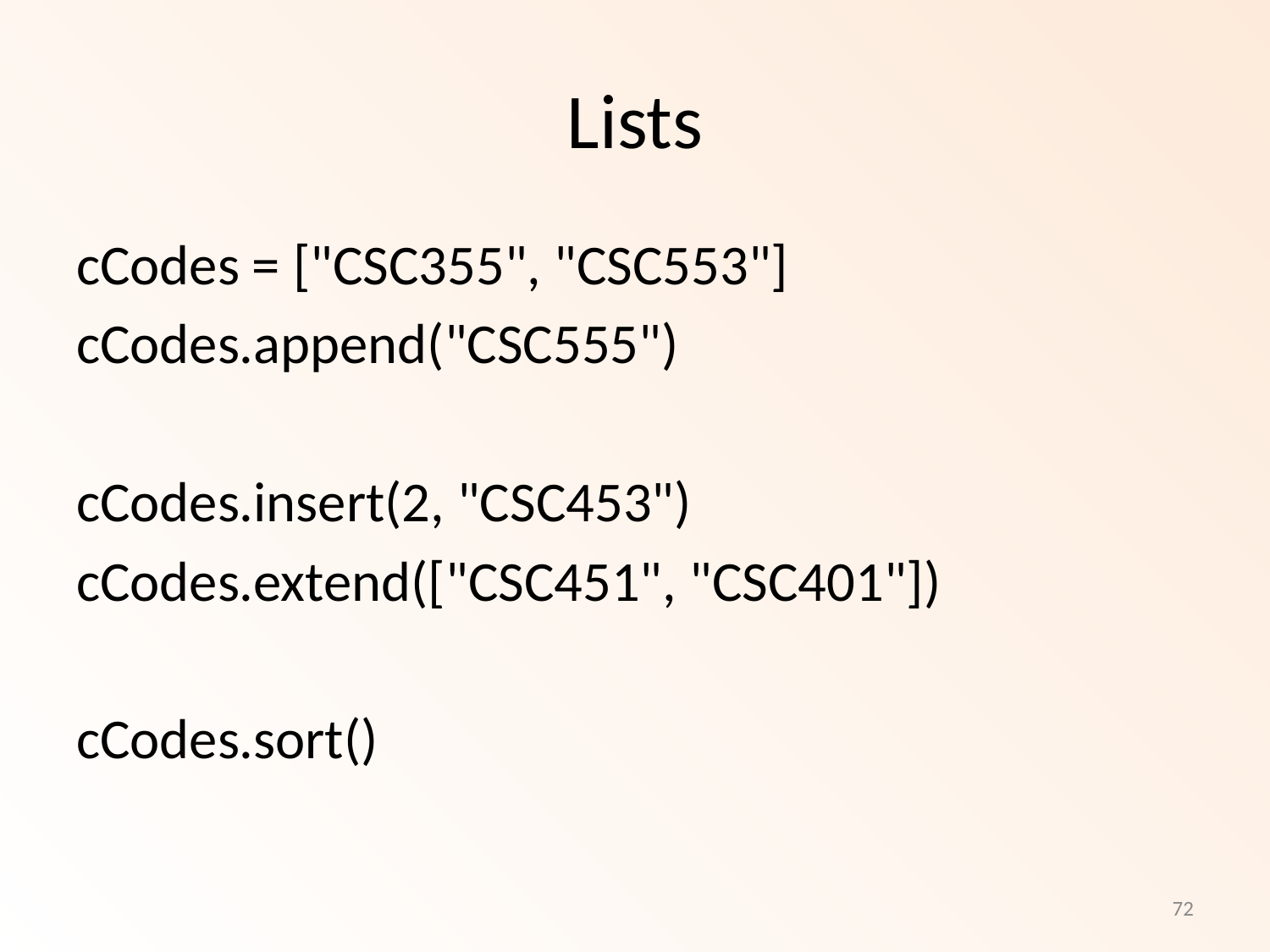

# Lists
cCodes = ["CSC355", "CSC553"]
cCodes.append("CSC555")

cCodes.insert(2, "CSC453")
cCodes.extend(["CSC451", "CSC401"])

cCodes.sort()
72